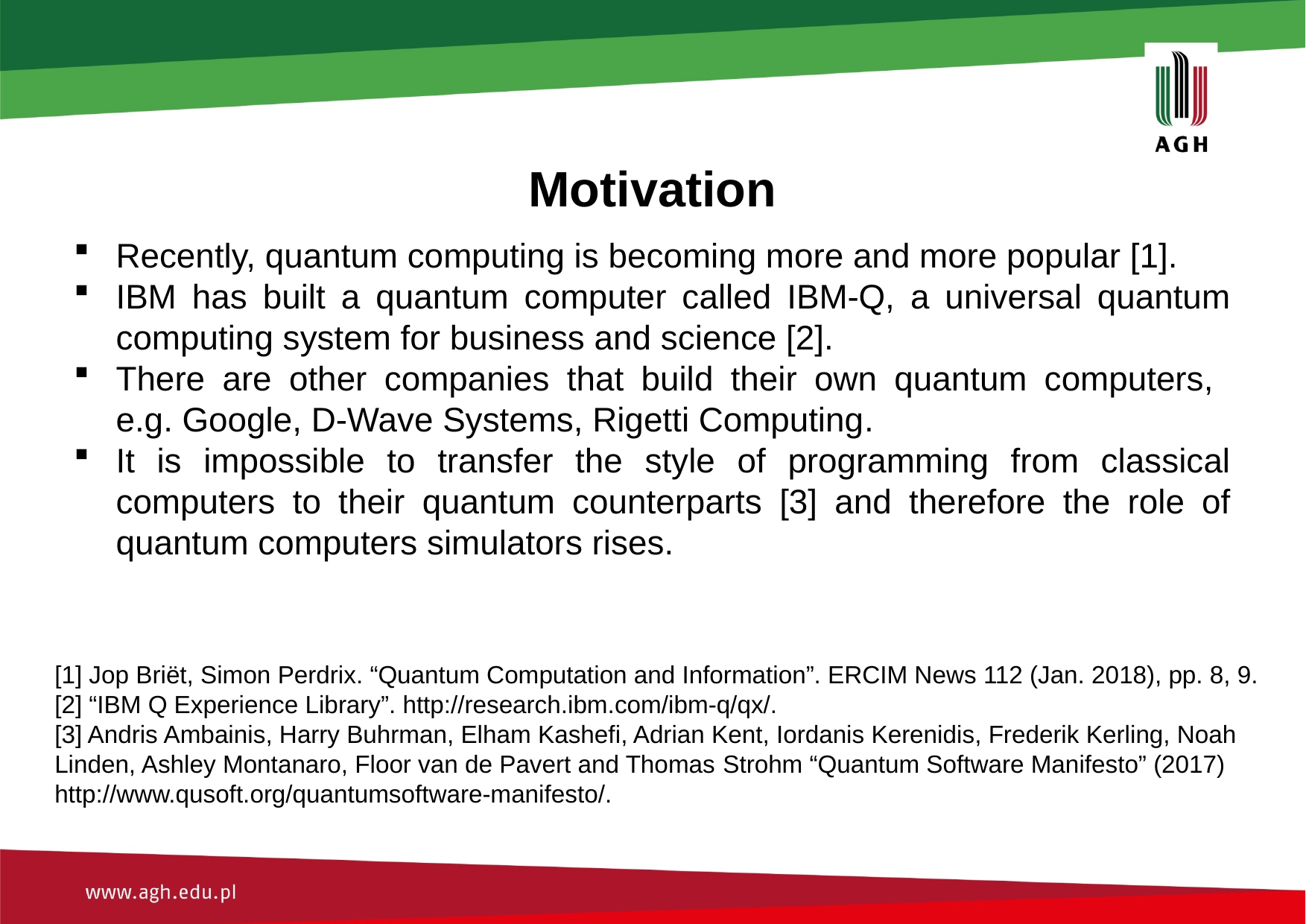

Motivation
Recently, quantum computing is becoming more and more popular [1].
IBM has built a quantum computer called IBM-Q, a universal quantum computing system for business and science [2].
There are other companies that build their own quantum computers,
e.g. Google, D-Wave Systems, Rigetti Computing.
It is impossible to transfer the style of programming from classical computers to their quantum counterparts [3] and therefore the role of quantum computers simulators rises.
[1] Jop Briët, Simon Perdrix. “Quantum Computation and Information”. ERCIM News 112 (Jan. 2018), pp. 8, 9.
[2] “IBM Q Experience Library”. http://research.ibm.com/ibm-q/qx/.
[3] Andris Ambainis, Harry Buhrman, Elham Kashefi, Adrian Kent, Iordanis Kerenidis, Frederik Kerling, Noah Linden, Ashley Montanaro, Floor van de Pavert and Thomas Strohm “Quantum Software Manifesto” (2017) http://www.qusoft.org/quantumsoftware-manifesto/.